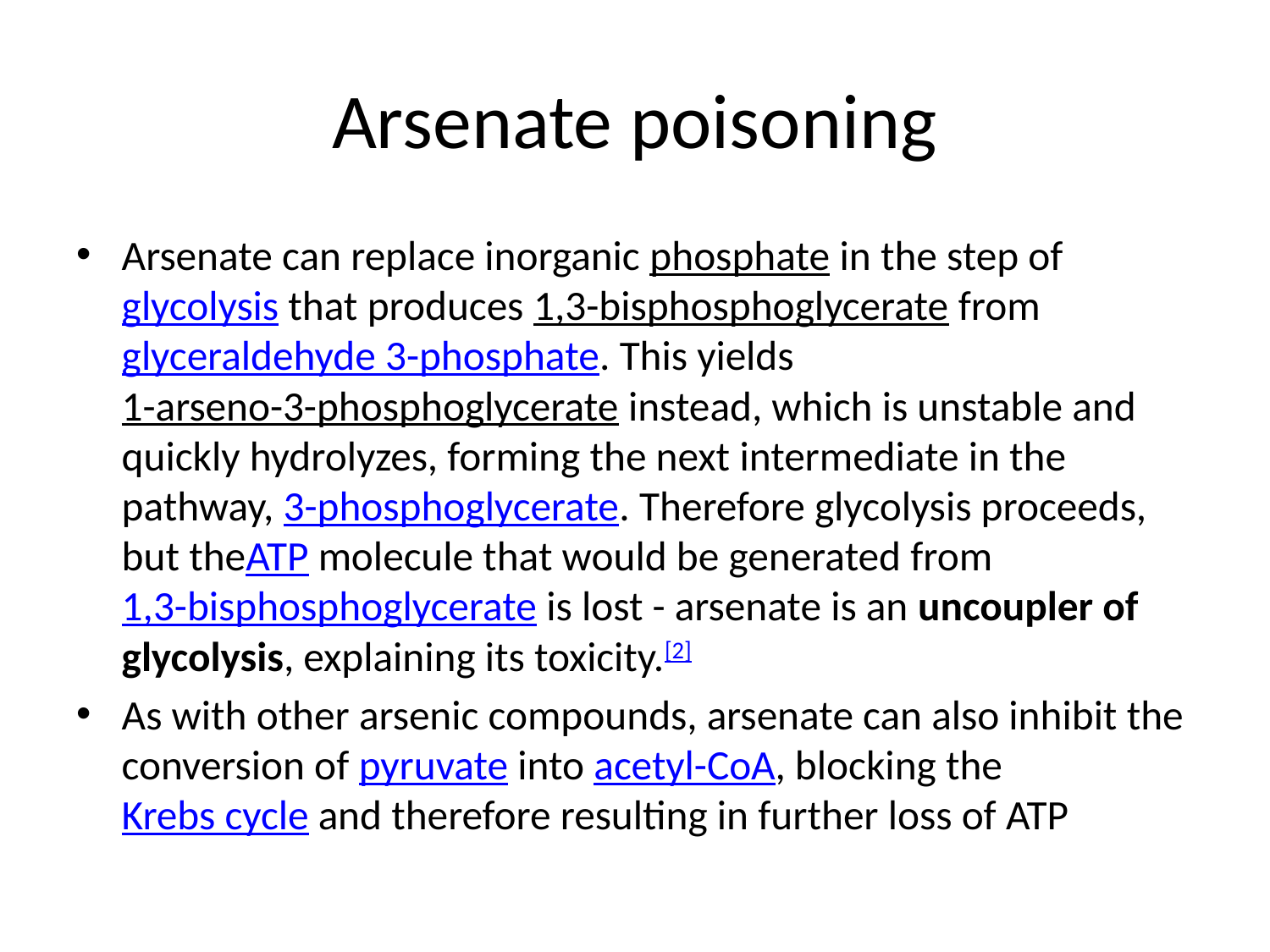

# Arsenate poisoning
Arsenate can replace inorganic phosphate in the step of glycolysis that produces 1,3-bisphosphoglycerate from glyceraldehyde 3-phosphate. This yields 1-arseno-3-phosphoglycerate instead, which is unstable and quickly hydrolyzes, forming the next intermediate in the pathway, 3-phosphoglycerate. Therefore glycolysis proceeds, but theATP molecule that would be generated from 1,3-bisphosphoglycerate is lost - arsenate is an uncoupler of glycolysis, explaining its toxicity.[2]
As with other arsenic compounds, arsenate can also inhibit the conversion of pyruvate into acetyl-CoA, blocking the Krebs cycle and therefore resulting in further loss of ATP